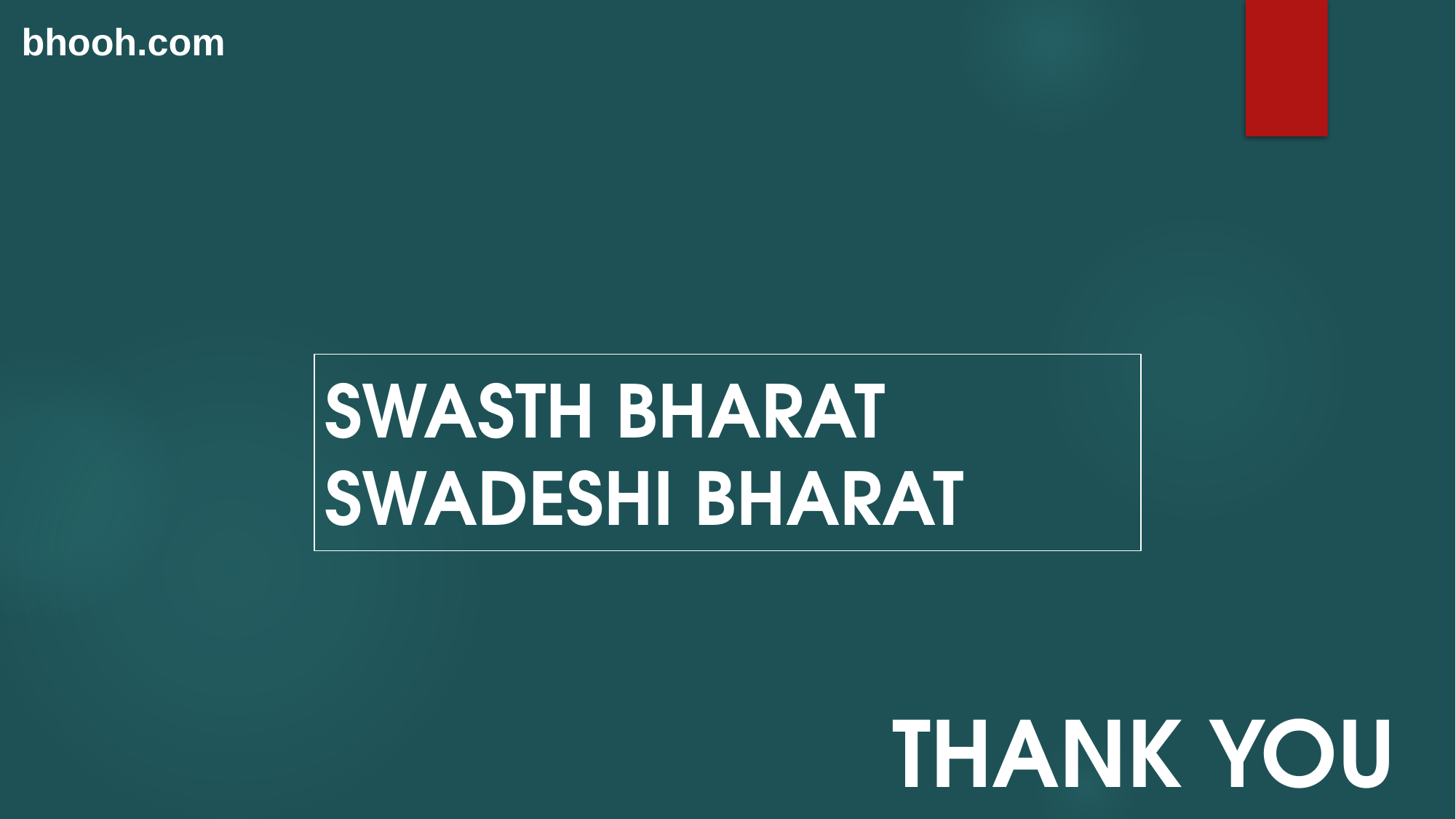

bhooh.com
SWASTH BHARAT SWADESHI BHARAT
THANK YOU